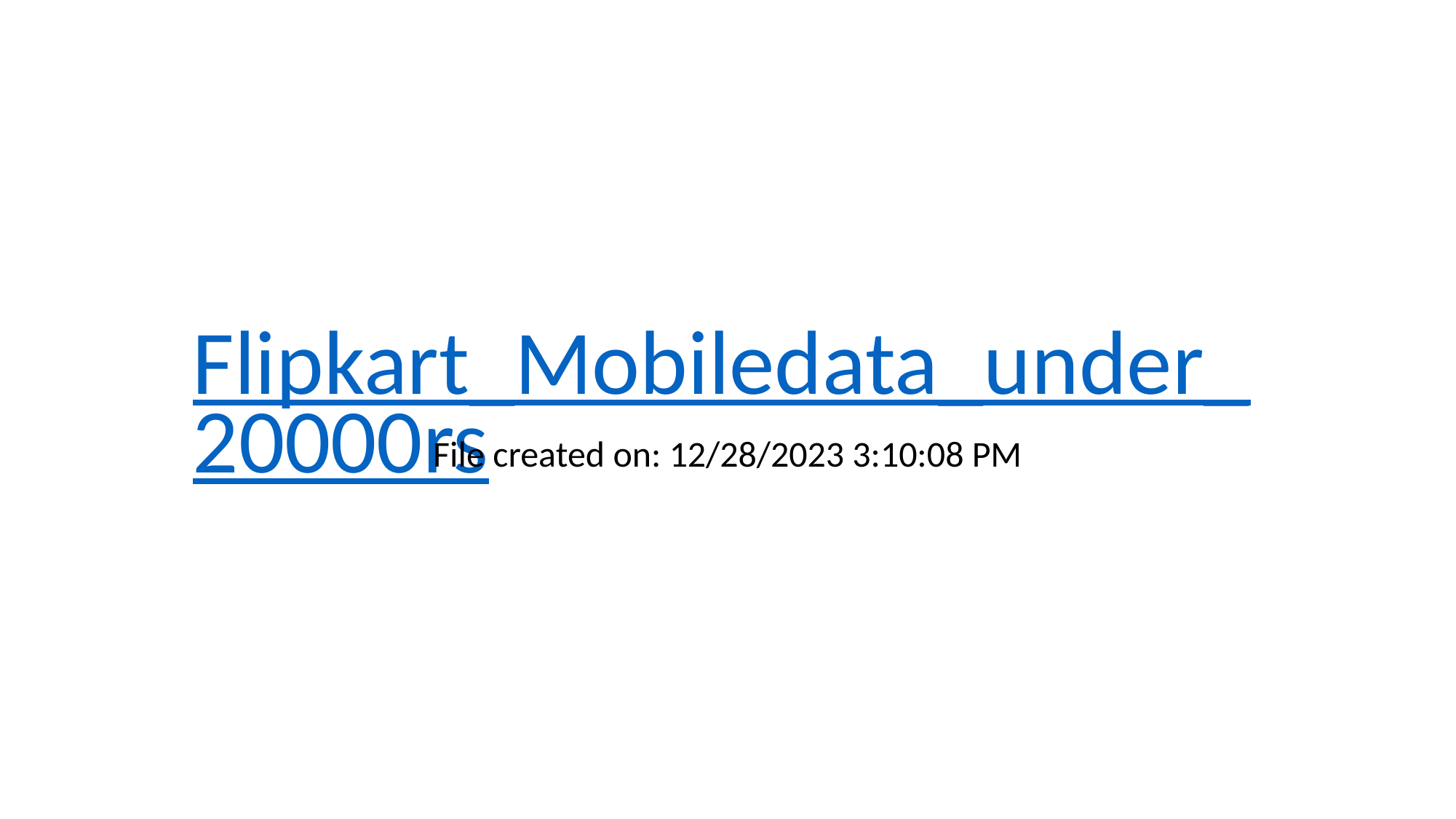

# Flipkart_Mobiledata_under_20000rs
File created on: 12/28/2023 3:10:08 PM